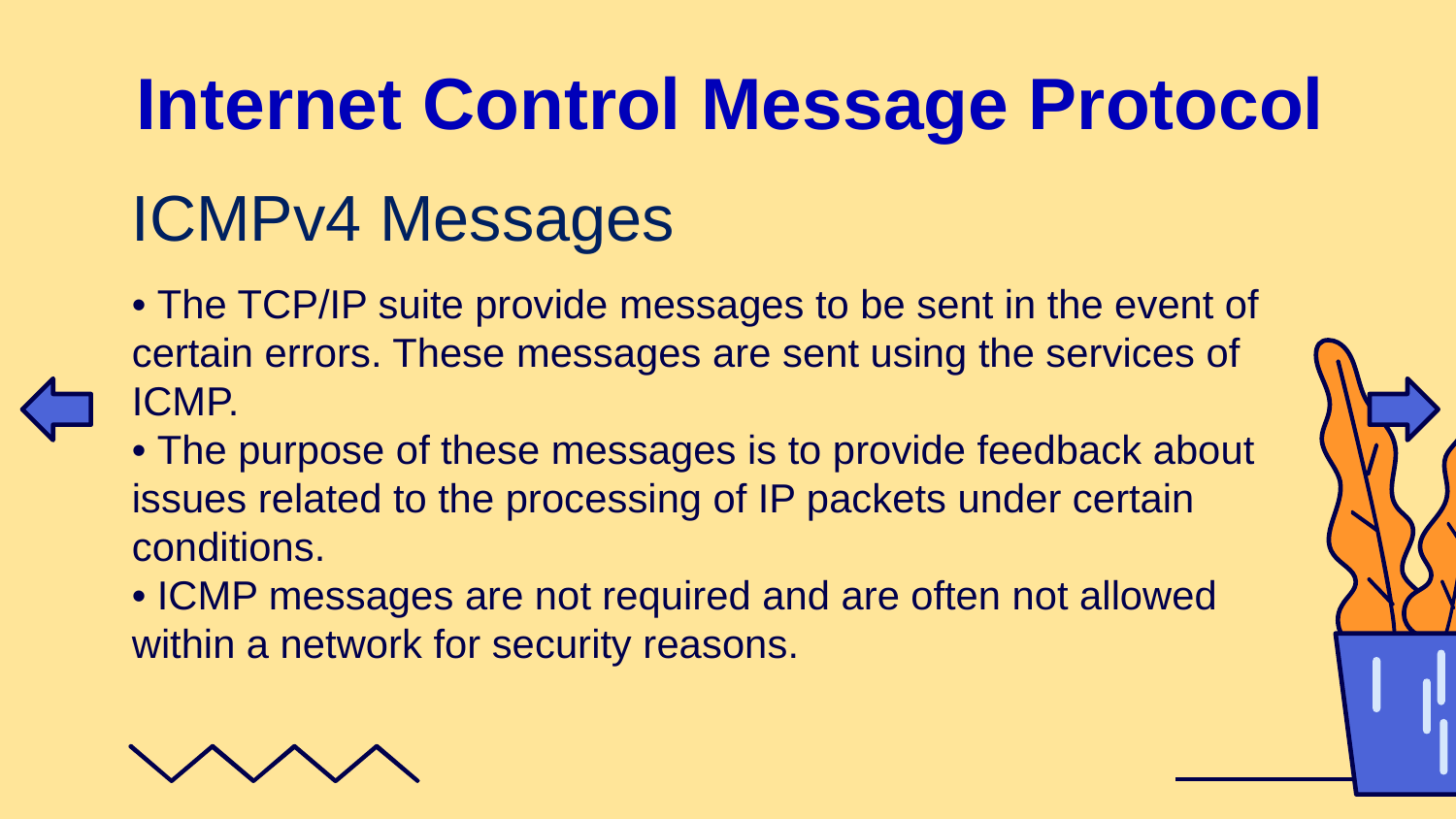

# Internet Control Message Protocol
ICMPv4 Messages

• The TCP/IP suite provide messages to be sent in the event of certain errors. These messages are sent using the services of ICMP.
• The purpose of these messages is to provide feedback about issues related to the processing of IP packets under certain conditions.
• ICMP messages are not required and are often not allowed within a network for security reasons.